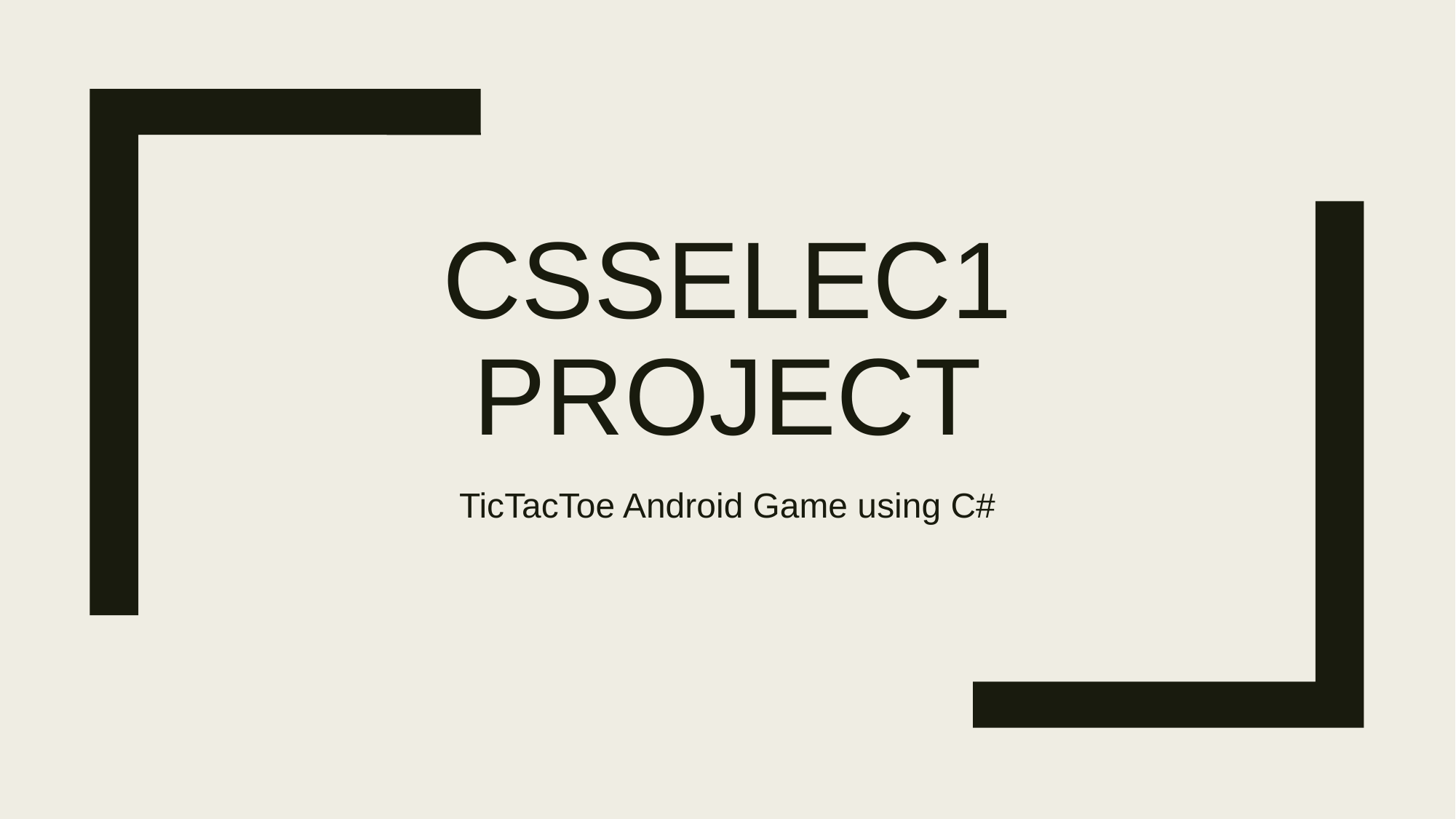

# CSSELEC1 Project
TicTacToe Android Game using C#